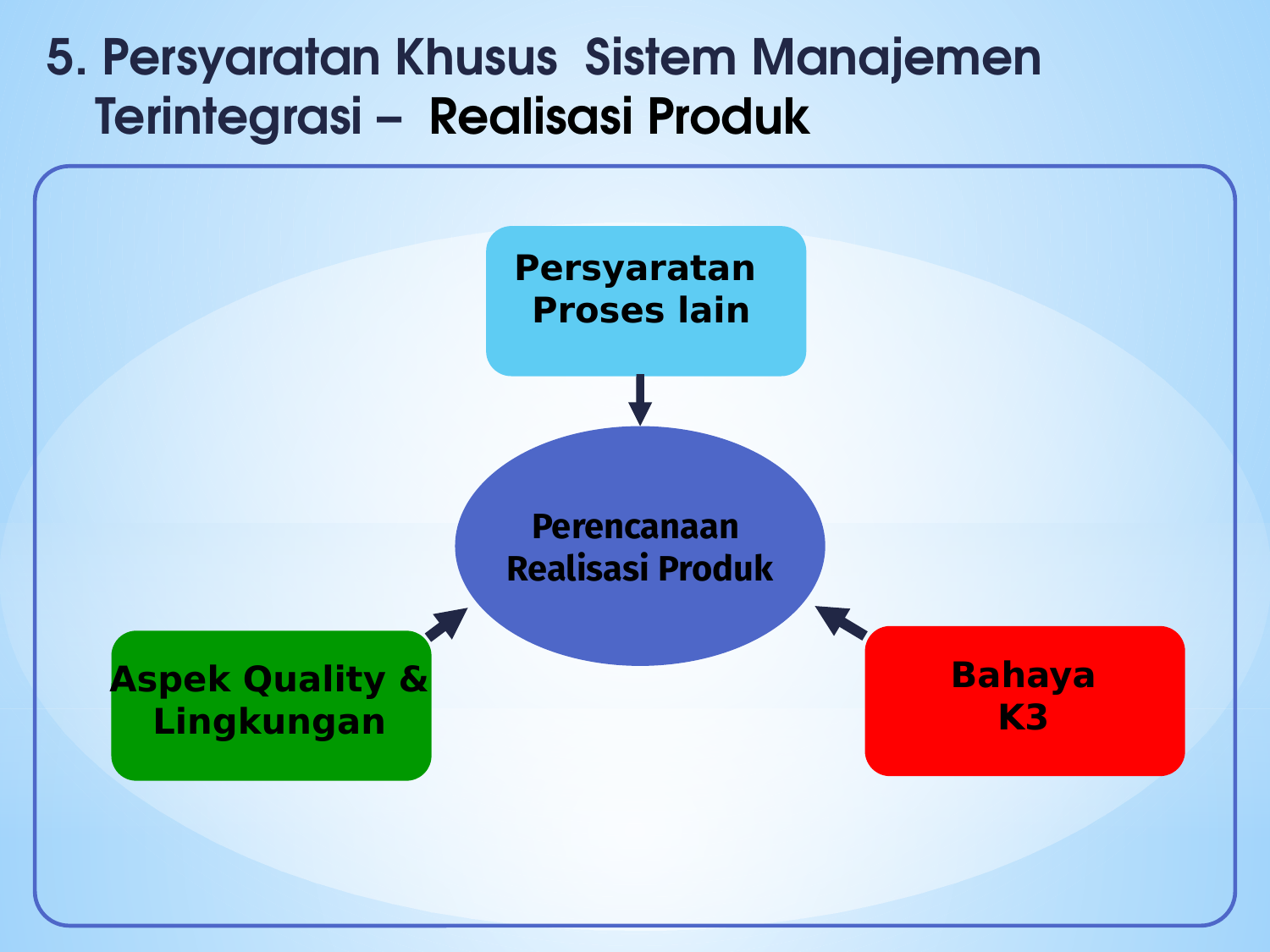

5. Persyaratan Khusus  Sistem Manajemen  Terintegrasi –  Realisasi Produk

Persyaratan
Proses lain
Perencanaan
Realisasi Produk

Bahaya
K3
Aspek Quality &
Lingkungan